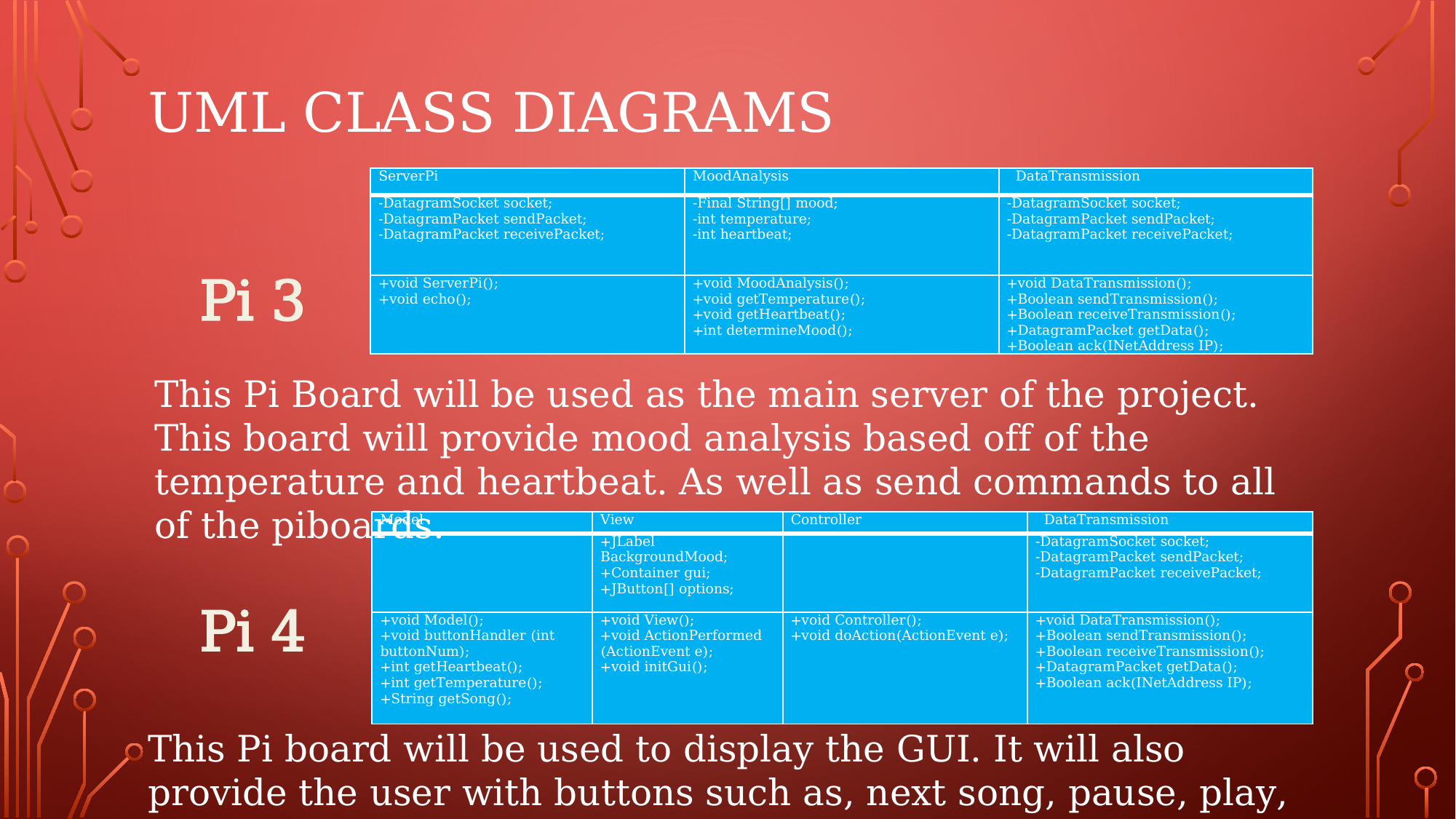

# UML CLASS DIAGRAMS
| ServerPi | MoodAnalysis | DataTransmission |
| --- | --- | --- |
| -DatagramSocket socket; -DatagramPacket sendPacket; -DatagramPacket receivePacket; | -Final String[] mood; -int temperature; -int heartbeat; | -DatagramSocket socket; -DatagramPacket sendPacket; -DatagramPacket receivePacket; |
| +void ServerPi(); +void echo(); | +void MoodAnalysis(); +void getTemperature(); +void getHeartbeat(); +int determineMood(); | +void DataTransmission(); +Boolean sendTransmission(); +Boolean receiveTransmission(); +DatagramPacket getData(); +Boolean ack(INetAddress IP); |
Pi 3
This Pi Board will be used as the main server of the project. This board will provide mood analysis based off of the temperature and heartbeat. As well as send commands to all of the piboards.
| Model | View | Controller | DataTransmission |
| --- | --- | --- | --- |
|  | +JLabel BackgroundMood; +Container gui; +JButton[] options; |  | -DatagramSocket socket; -DatagramPacket sendPacket; -DatagramPacket receivePacket; |
| +void Model(); +void buttonHandler (int buttonNum); +int getHeartbeat(); +int getTemperature(); +String getSong(); | +void View(); +void ActionPerformed (ActionEvent e); +void initGui(); | +void Controller(); +void doAction(ActionEvent e); | +void DataTransmission(); +Boolean sendTransmission(); +Boolean receiveTransmission(); +DatagramPacket getData(); +Boolean ack(INetAddress IP); |
Pi 4
This Pi board will be used to display the GUI. It will also provide the user with buttons such as, next song, pause, play, etc..